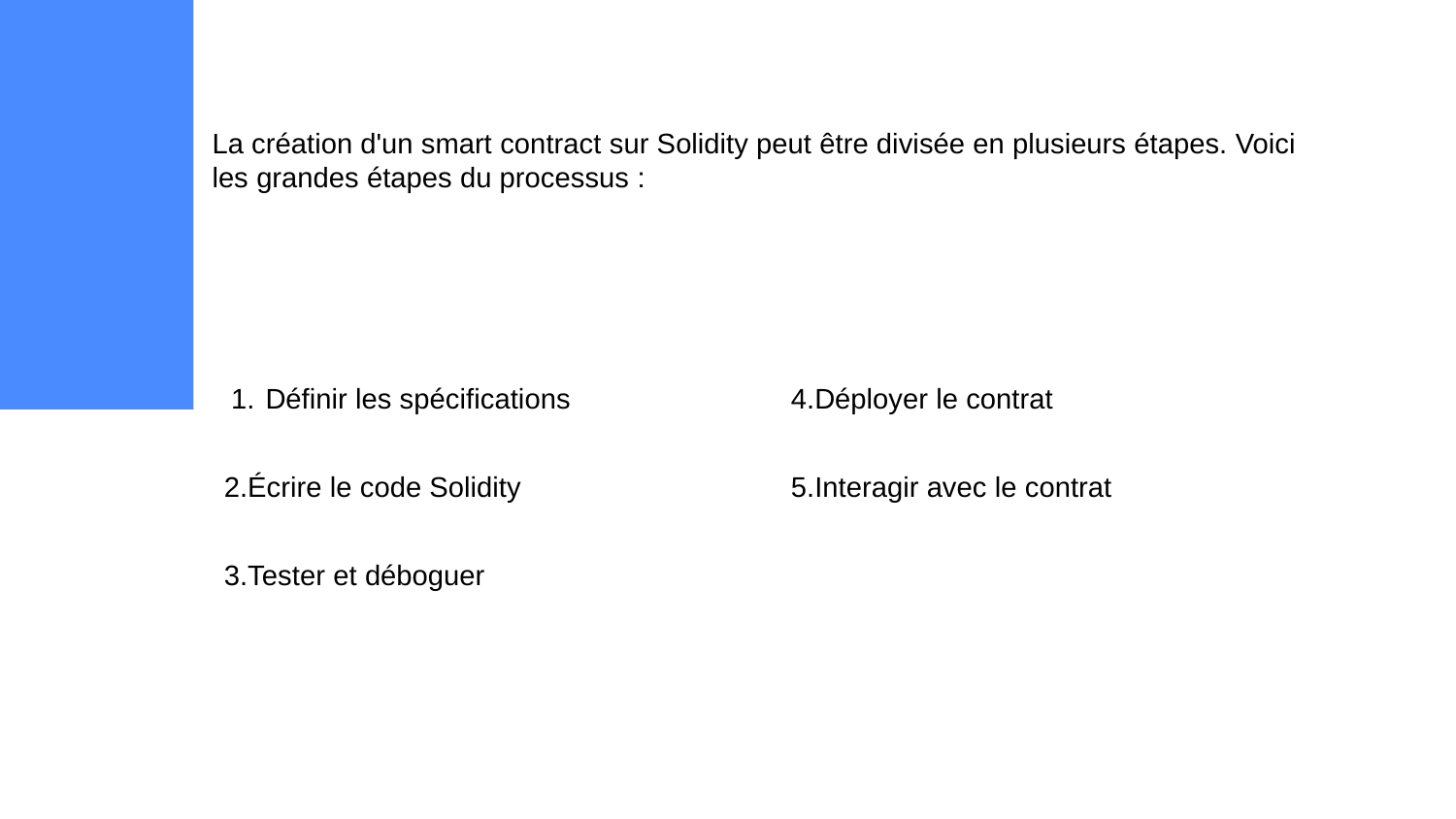

La création d'un smart contract sur Solidity peut être divisée en plusieurs étapes. Voici les grandes étapes du processus :
Définir les spécifications
4.Déployer le contrat
2.Écrire le code Solidity
5.Interagir avec le contrat
3.Tester et déboguer